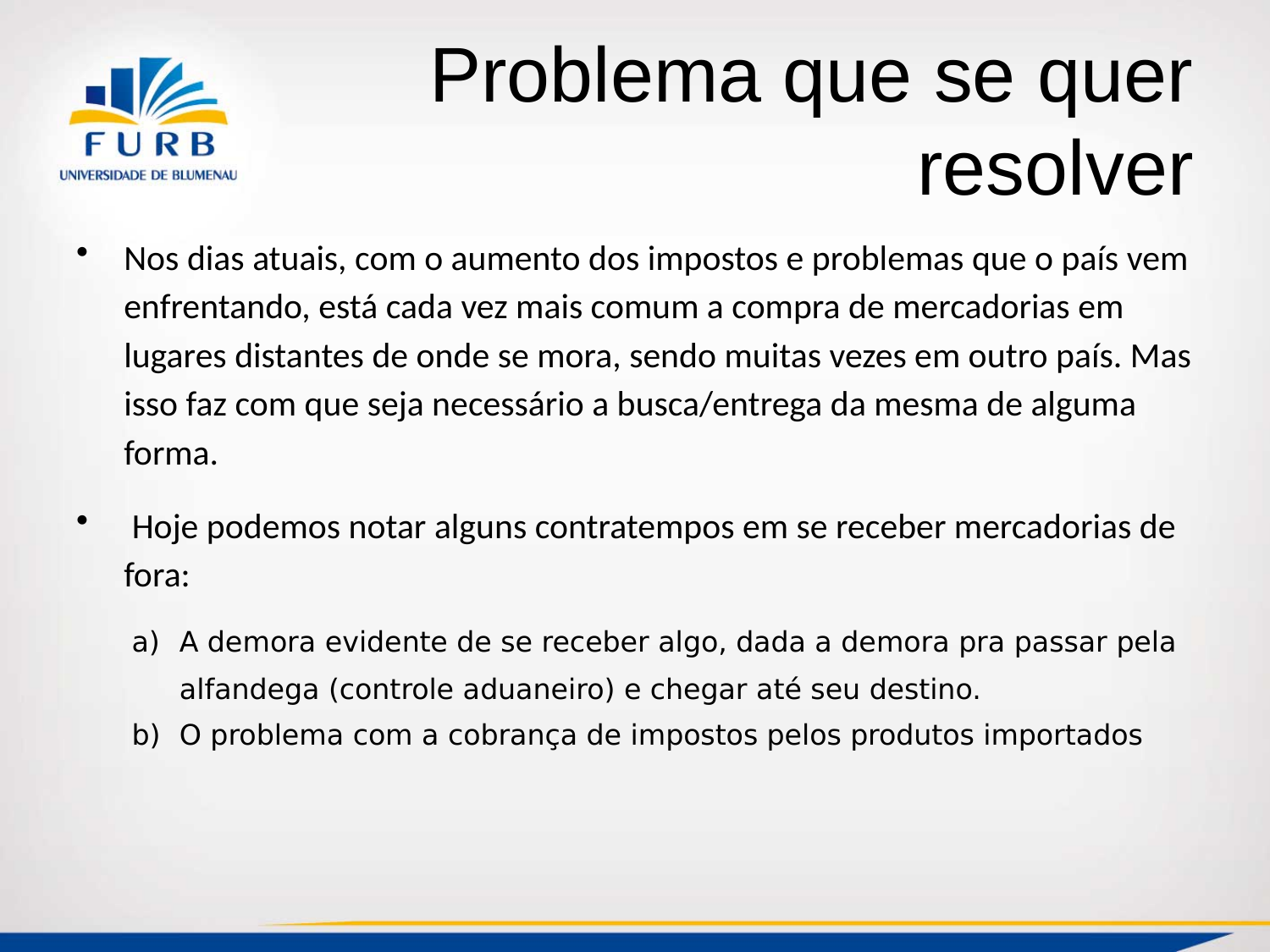

# Problema que se quer resolver
Nos dias atuais, com o aumento dos impostos e problemas que o país vem enfrentando, está cada vez mais comum a compra de mercadorias em lugares distantes de onde se mora, sendo muitas vezes em outro país. Mas isso faz com que seja necessário a busca/entrega da mesma de alguma forma.
 Hoje podemos notar alguns contratempos em se receber mercadorias de fora:
A demora evidente de se receber algo, dada a demora pra passar pela alfandega (controle aduaneiro) e chegar até seu destino.
O problema com a cobrança de impostos pelos produtos importados